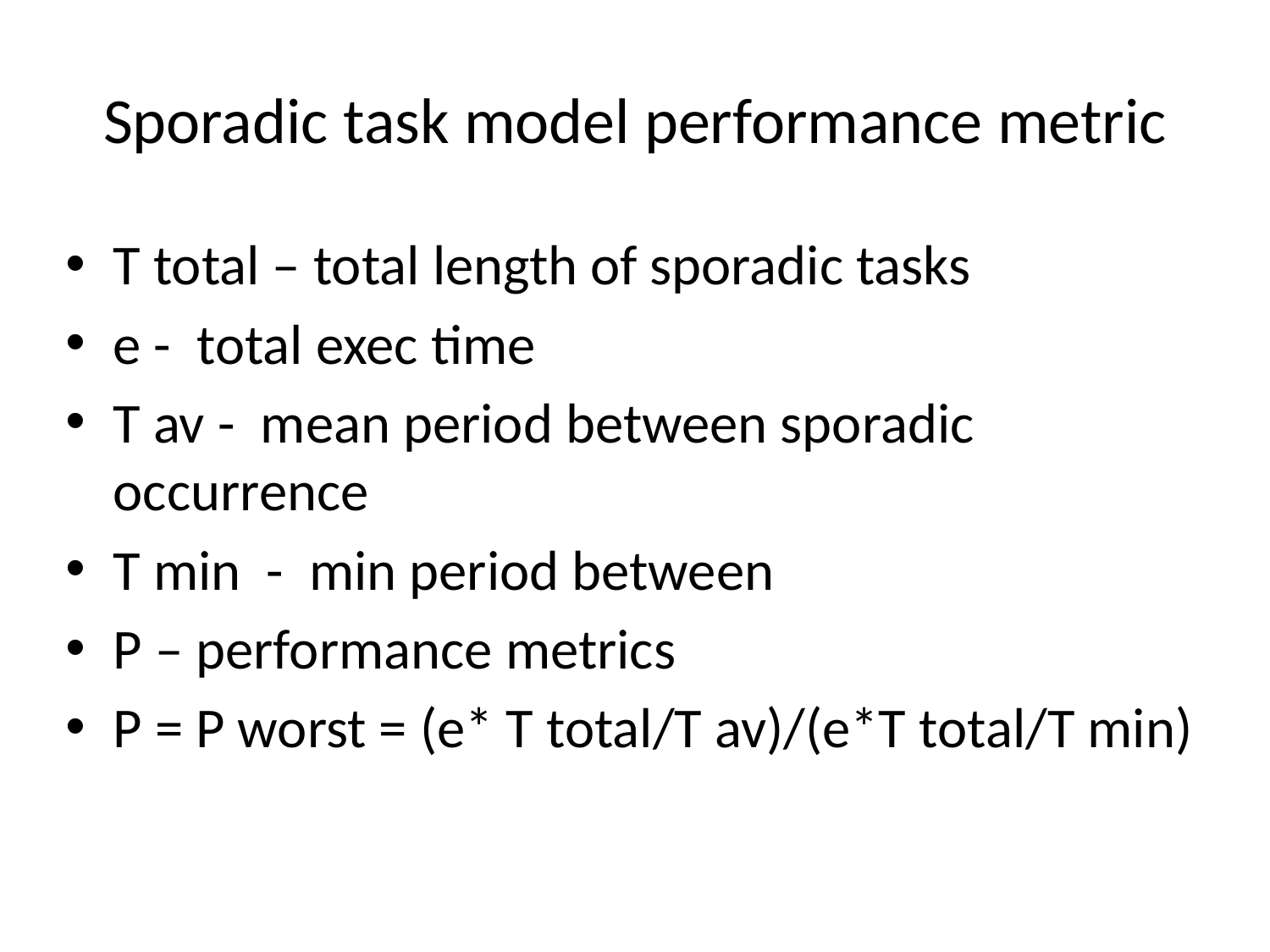

# Sporadic task model performance metric
T total – total length of sporadic tasks
e -  total exec time
T av -  mean period between sporadic occurrence
T min  -  min period between
P – performance metrics
P = P worst = (e* T total/T av)/(e*T total/T min)